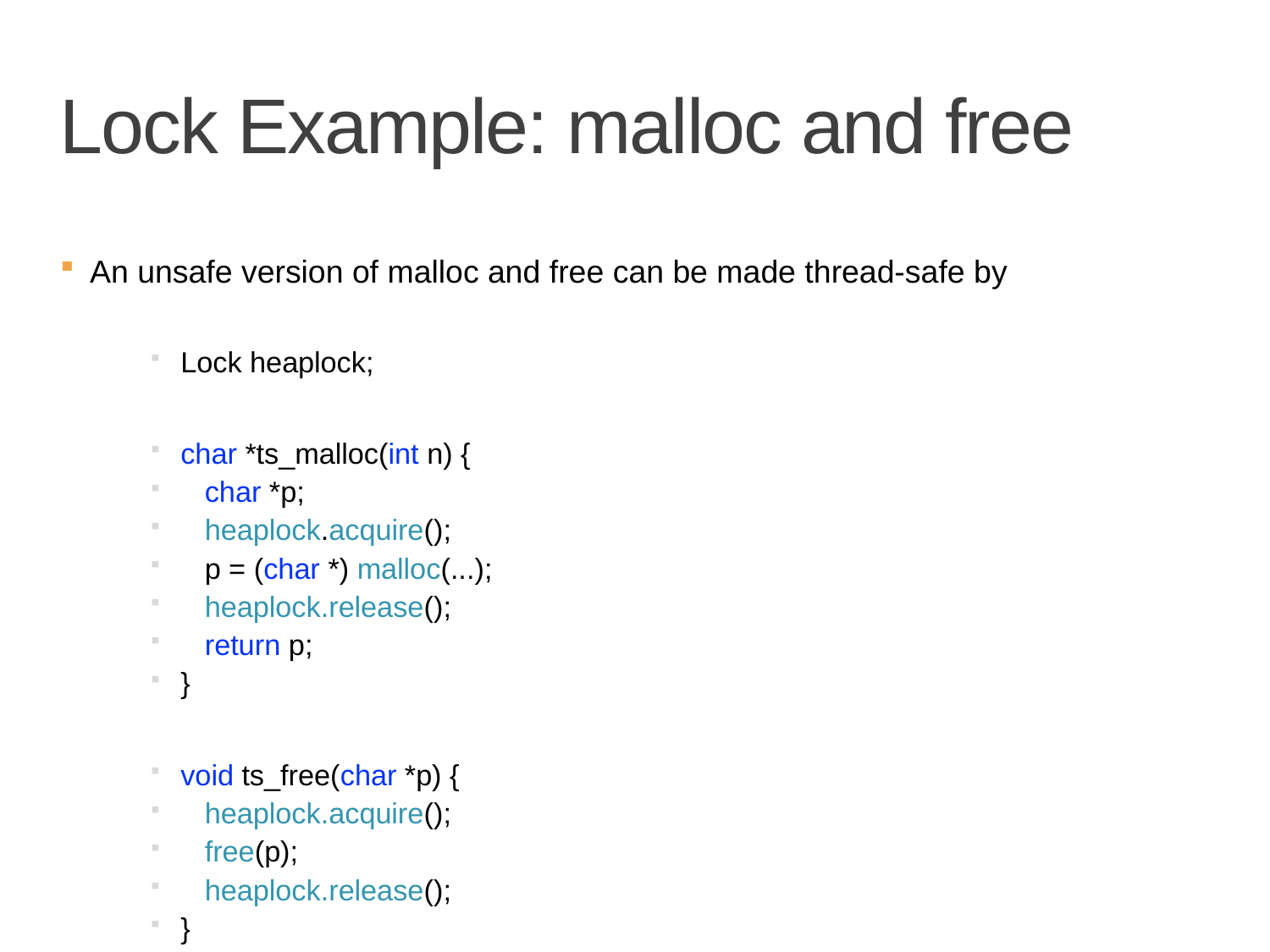

# Lock Example: malloc and free
An unsafe version of malloc and free can be made thread-safe by

Lock heaplock;

char *ts_malloc(int n) {
   char *p;
   heaplock.acquire();
   p = (char *) malloc(...);
   heaplock.release();
   return p;
}

void ts_free(char *p) {
   heaplock.acquire();
   free(p);
   heaplock.release();
}